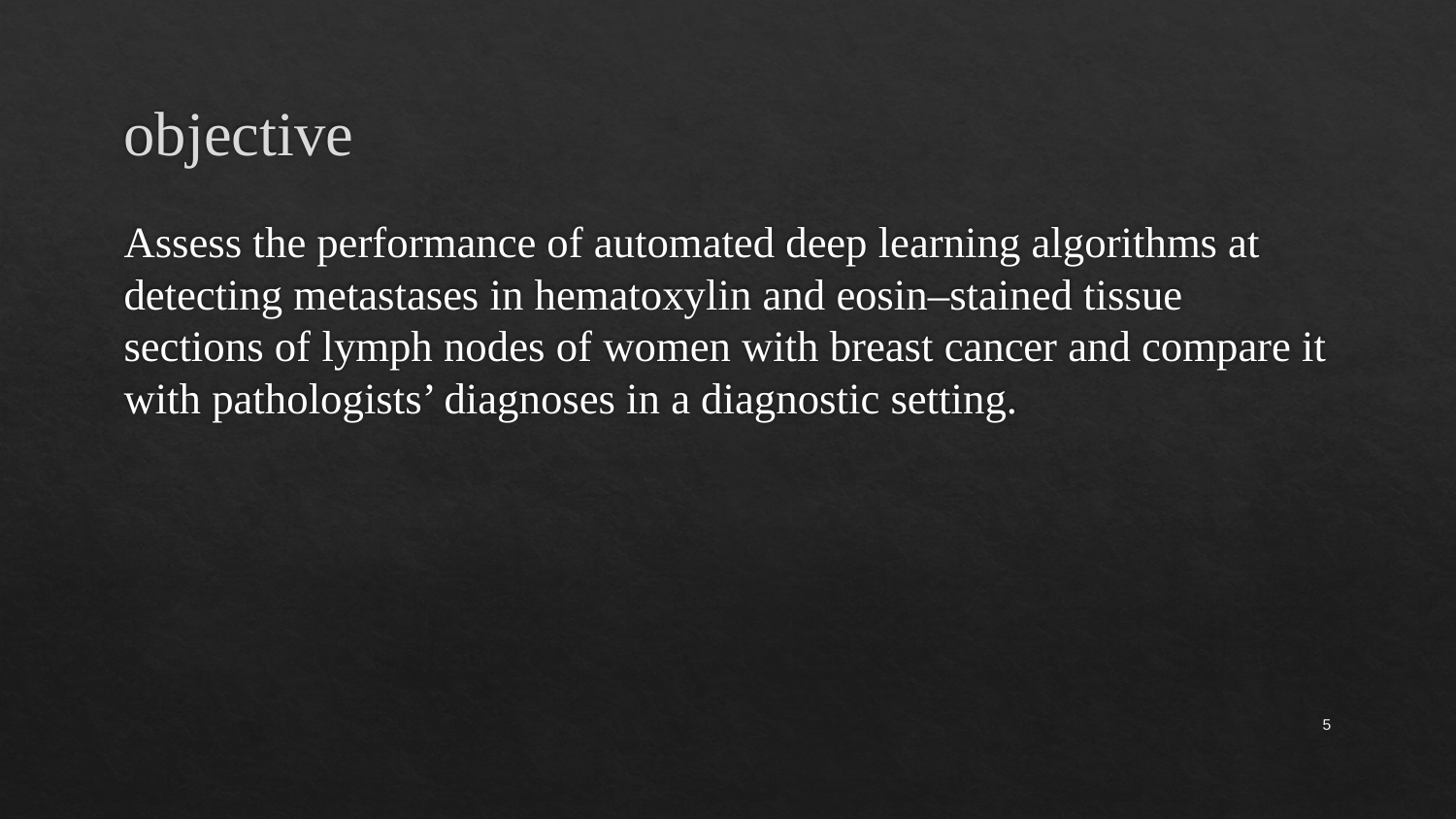

# objective
Assess the performance of automated deep learning algorithms at detecting metastases in hematoxylin and eosin–stained tissue sections of lymph nodes of women with breast cancer and compare it with pathologists’ diagnoses in a diagnostic setting.
5